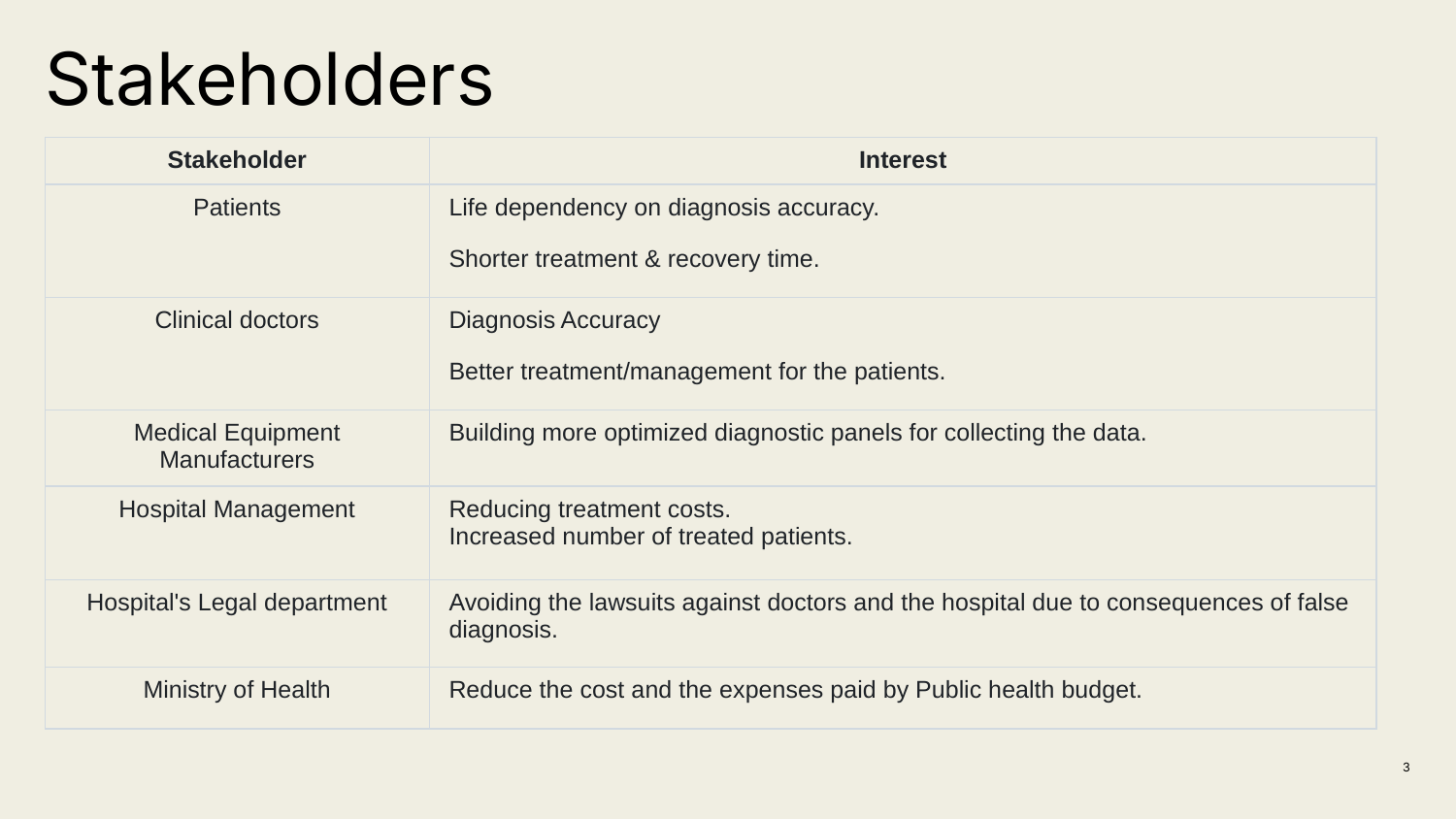

# Stakeholders
| Stakeholder | Interest |
| --- | --- |
| Patients | Life dependency on diagnosis accuracy. Shorter treatment & recovery time. |
| Clinical doctors | Diagnosis Accuracy Better treatment/management for the patients. |
| Medical Equipment Manufacturers | Building more optimized diagnostic panels for collecting the data. |
| Hospital Management | Reducing treatment costs. Increased number of treated patients. |
| Hospital's Legal department | Avoiding the lawsuits against doctors and the hospital due to consequences of false diagnosis. |
| Ministry of Health | Reduce the cost and the expenses paid by Public health budget. |
3